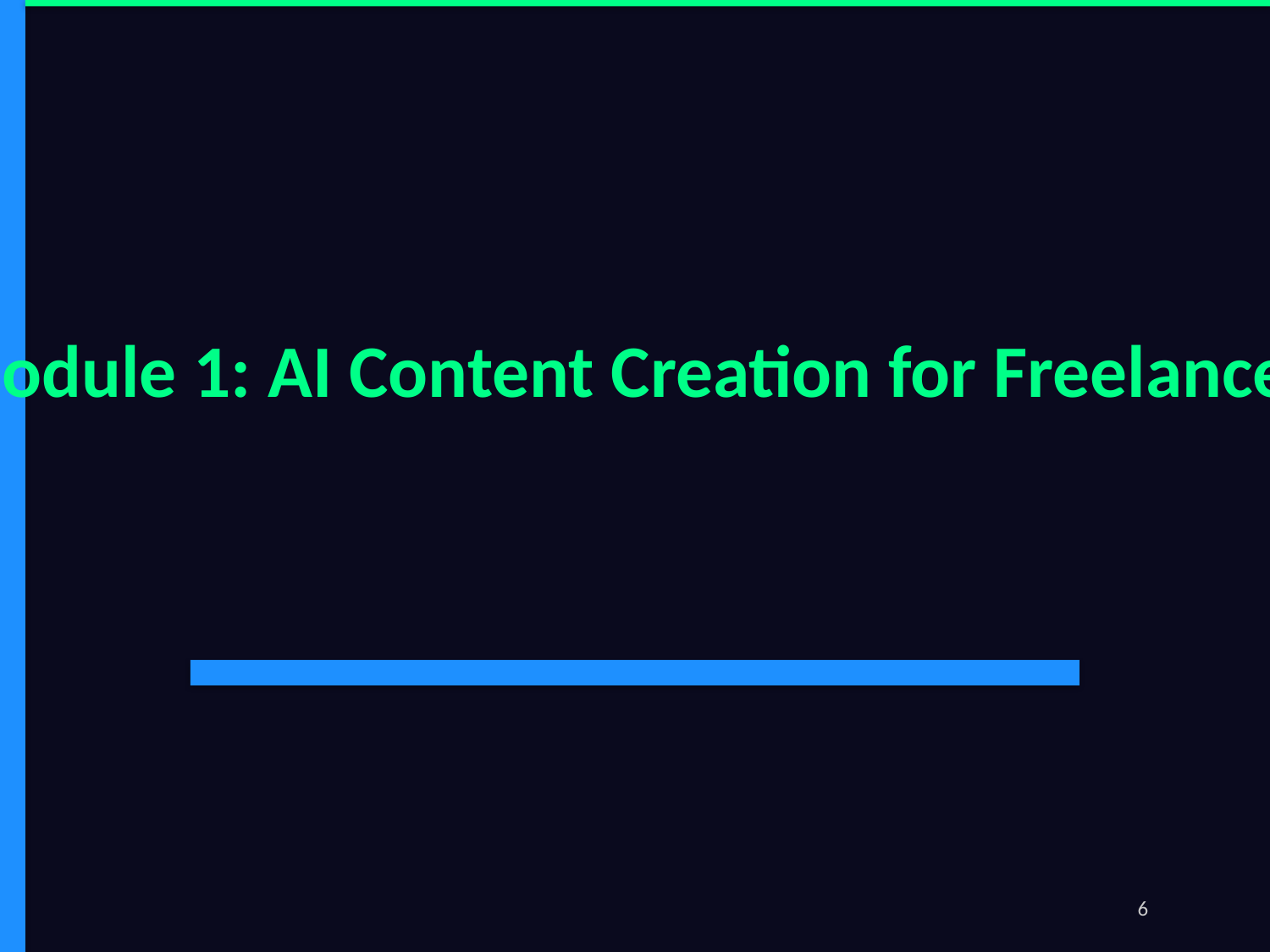

Module 1: AI Content Creation for Freelancers

6